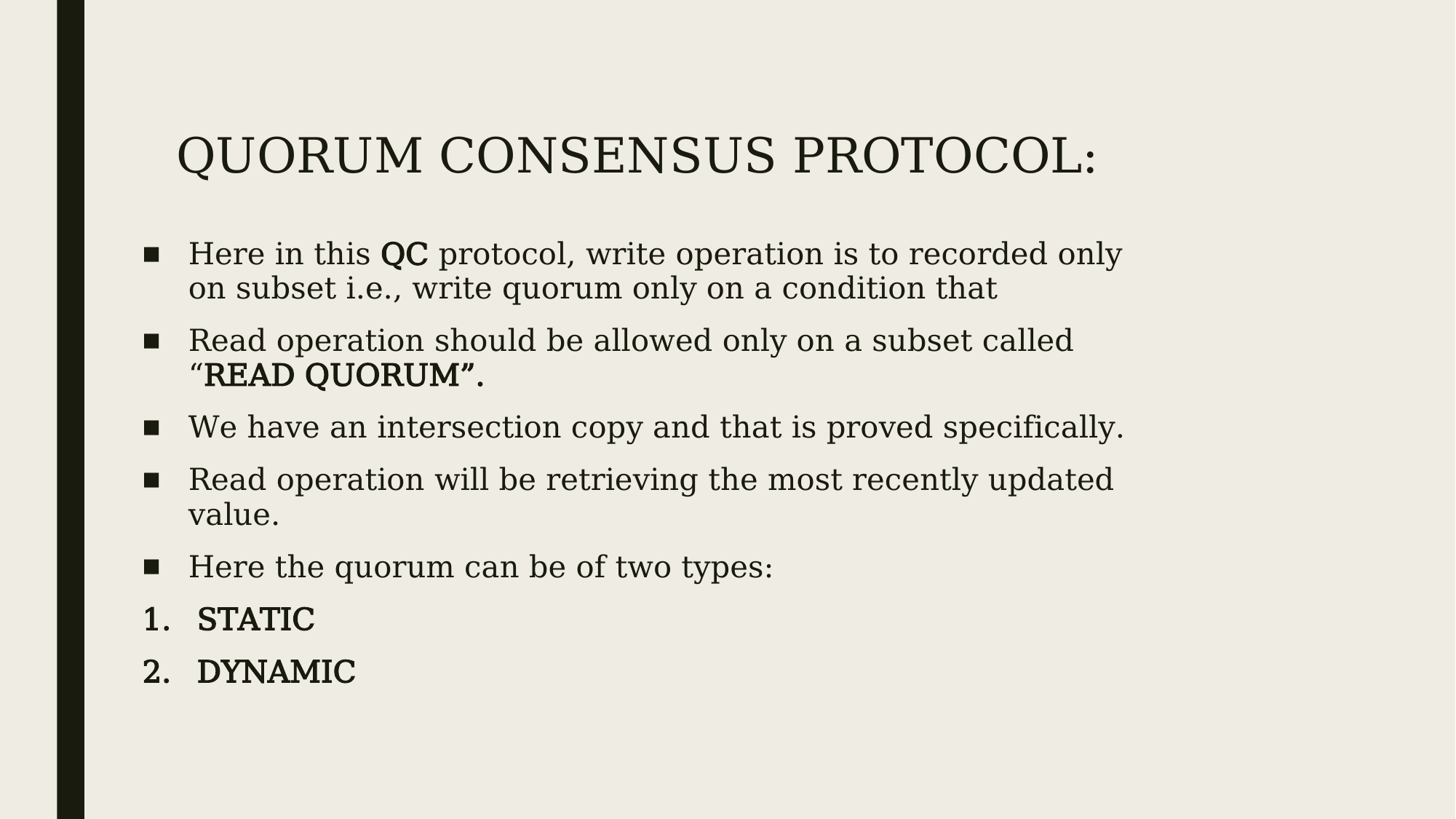

# QUORUM CONSENSUS PROTOCOL:
Here in this QC protocol, write operation is to recorded only on subset i.e., write quorum only on a condition that
Read operation should be allowed only on a subset called “READ QUORUM”.
We have an intersection copy and that is proved specifically.
Read operation will be retrieving the most recently updated value.
Here the quorum can be of two types:
STATIC
DYNAMIC